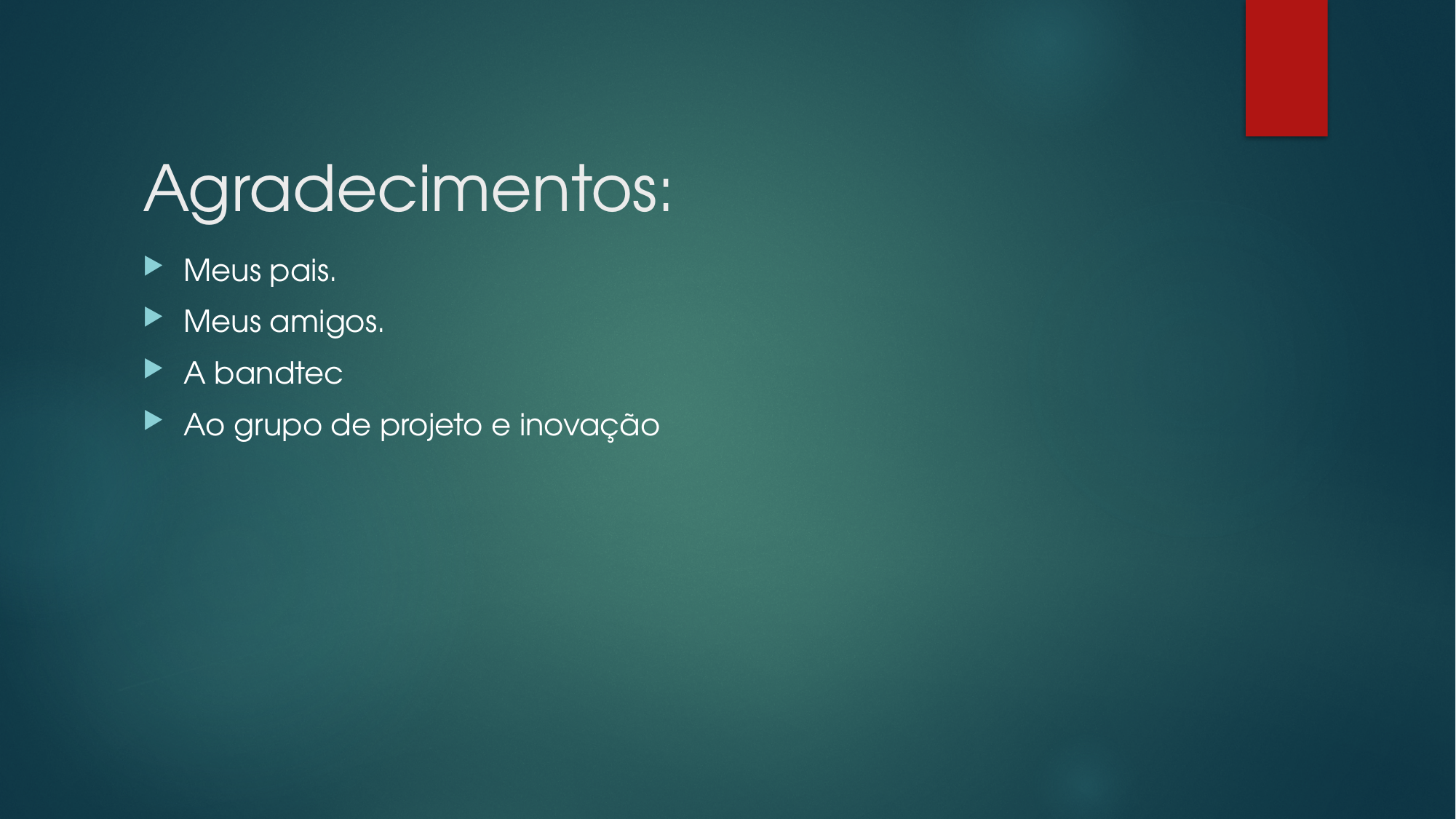

# Agradecimentos:
Meus pais.
Meus amigos.
A bandtec
Ao grupo de projeto e inovação